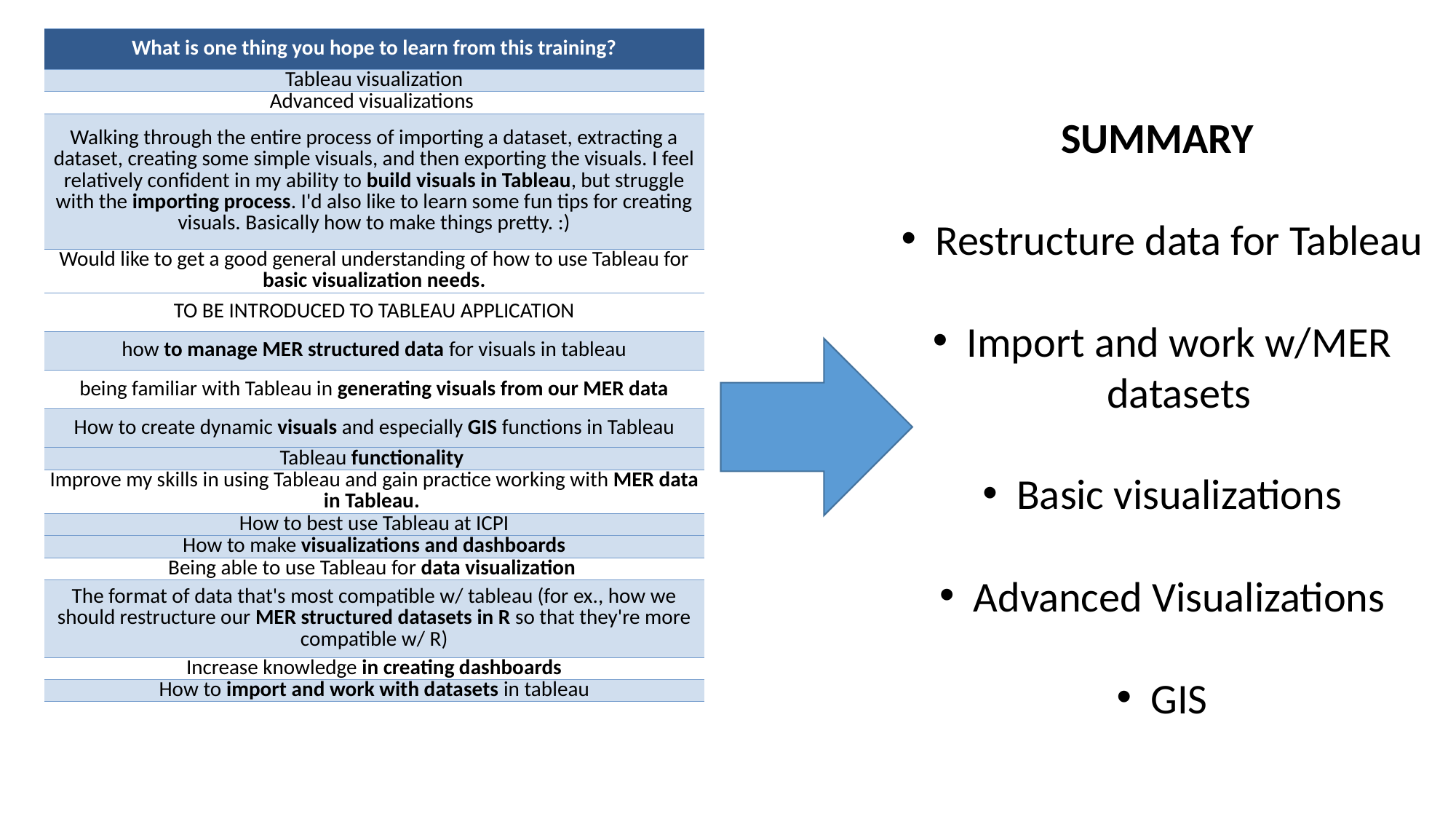

| What is one thing you hope to learn from this training? |
| --- |
| Tableau visualization |
| Advanced visualizations |
| Walking through the entire process of importing a dataset, extracting a dataset, creating some simple visuals, and then exporting the visuals. I feel relatively confident in my ability to build visuals in Tableau, but struggle with the importing process. I'd also like to learn some fun tips for creating visuals. Basically how to make things pretty. :) |
| Would like to get a good general understanding of how to use Tableau for basic visualization needs. |
| TO BE INTRODUCED TO TABLEAU APPLICATION |
| how to manage MER structured data for visuals in tableau |
| being familiar with Tableau in generating visuals from our MER data |
| How to create dynamic visuals and especially GIS functions in Tableau |
| Tableau functionality |
| Improve my skills in using Tableau and gain practice working with MER data in Tableau. |
| How to best use Tableau at ICPI |
| How to make visualizations and dashboards |
| Being able to use Tableau for data visualization |
| The format of data that's most compatible w/ tableau (for ex., how we should restructure our MER structured datasets in R so that they're more compatible w/ R) |
| Increase knowledge in creating dashboards |
| How to import and work with datasets in tableau |
SUMMARY

Restructure data for Tableau

Import and work w/MER datasets

Basic visualizations

Advanced Visualizations

GIS